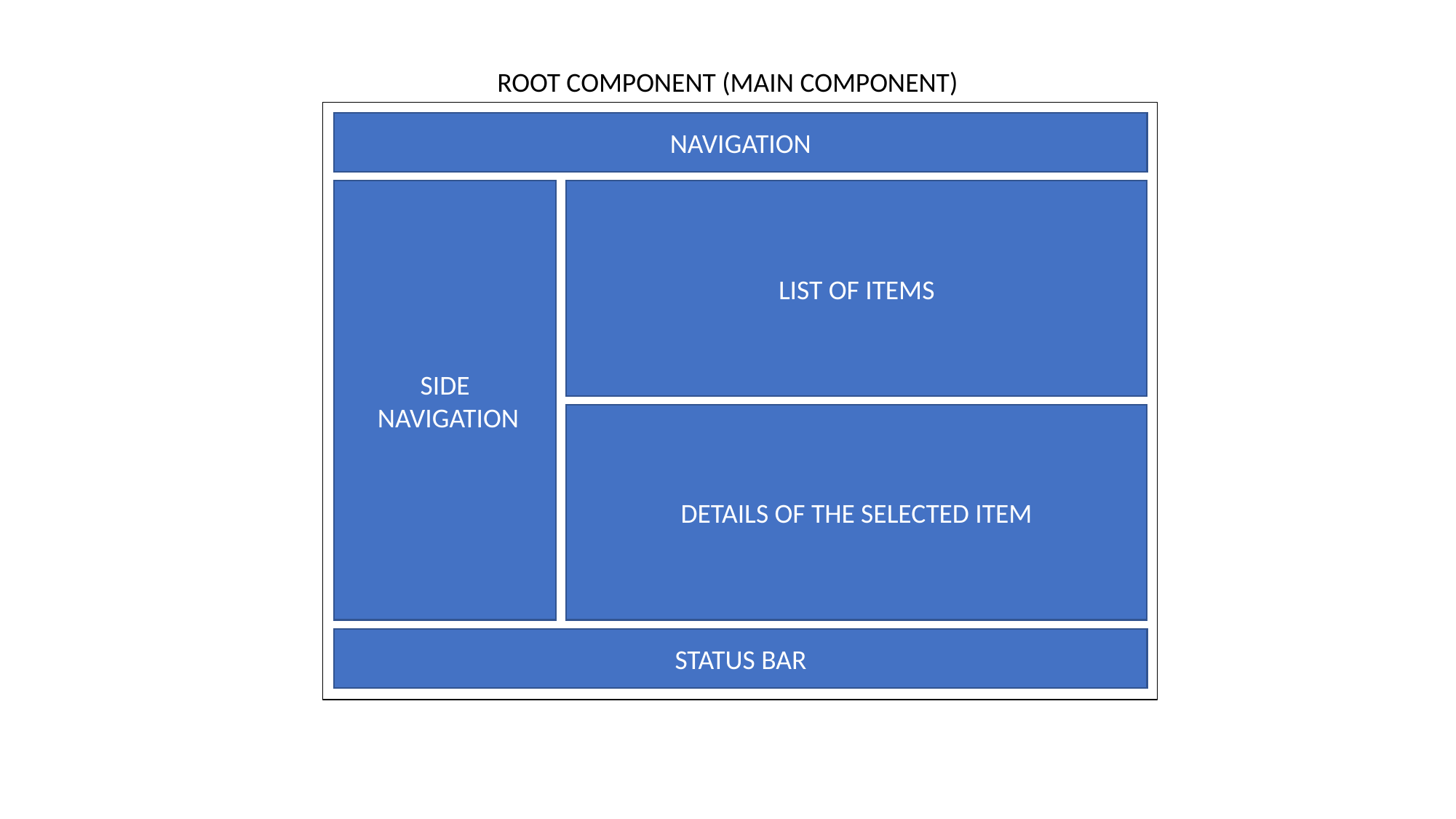

ROOT COMPONENT (MAIN COMPONENT)

NAVIGATION
SIDE
 NAVIGATION
LIST OF ITEMS
DETAILS OF THE SELECTED ITEM
STATUS BAR